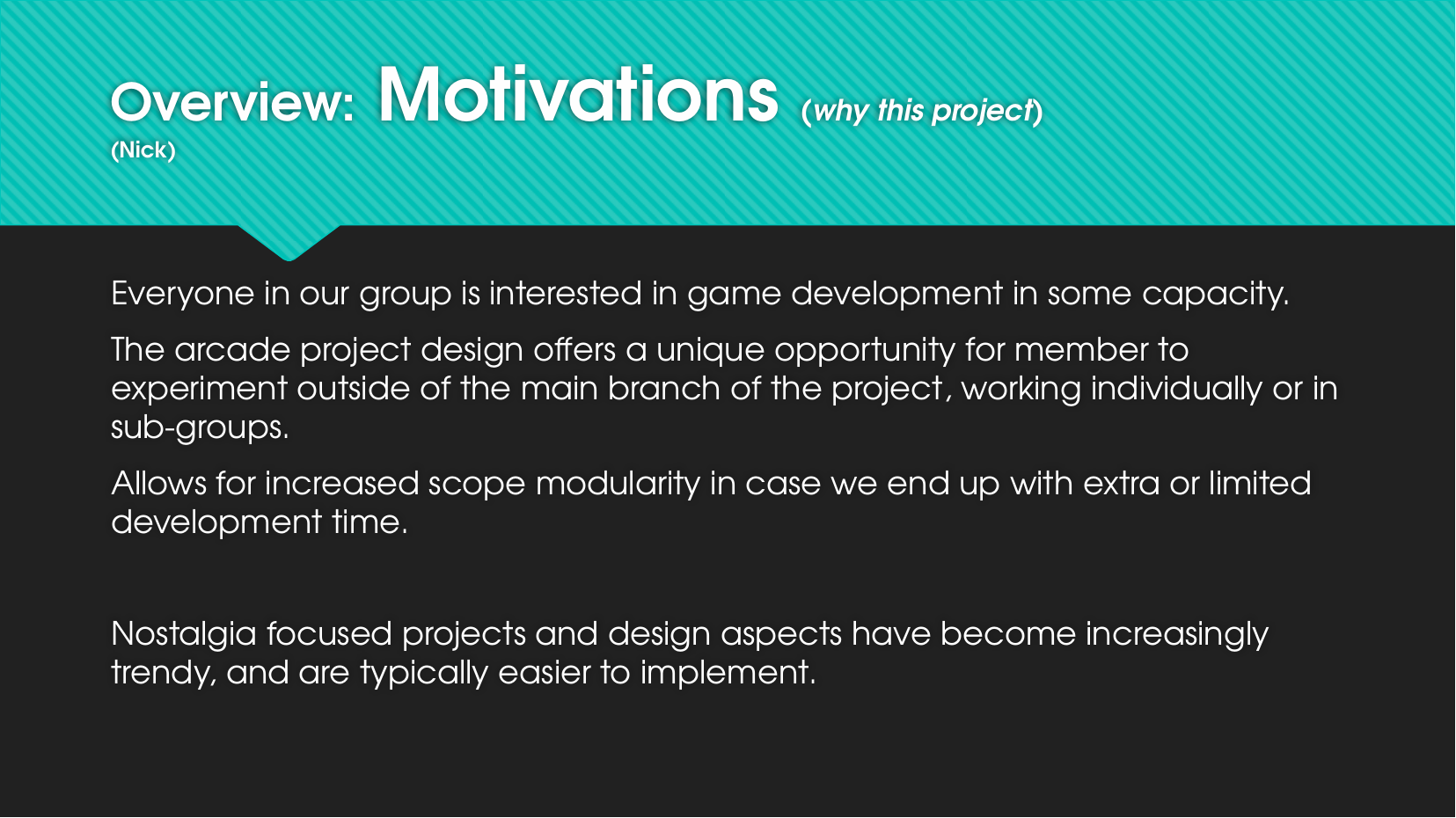

# Overview: Motivations (why this project)  (Nick)
Everyone in our group is interested in game development in some capacity.
The arcade project design offers a unique opportunity for member to experiment outside of the main branch of the project, working individually or in sub-groups.
Allows for increased scope modularity in case we end up with extra or limited development time.

Nostalgia focused projects and design aspects have become increasingly trendy, and are typically easier to implement.